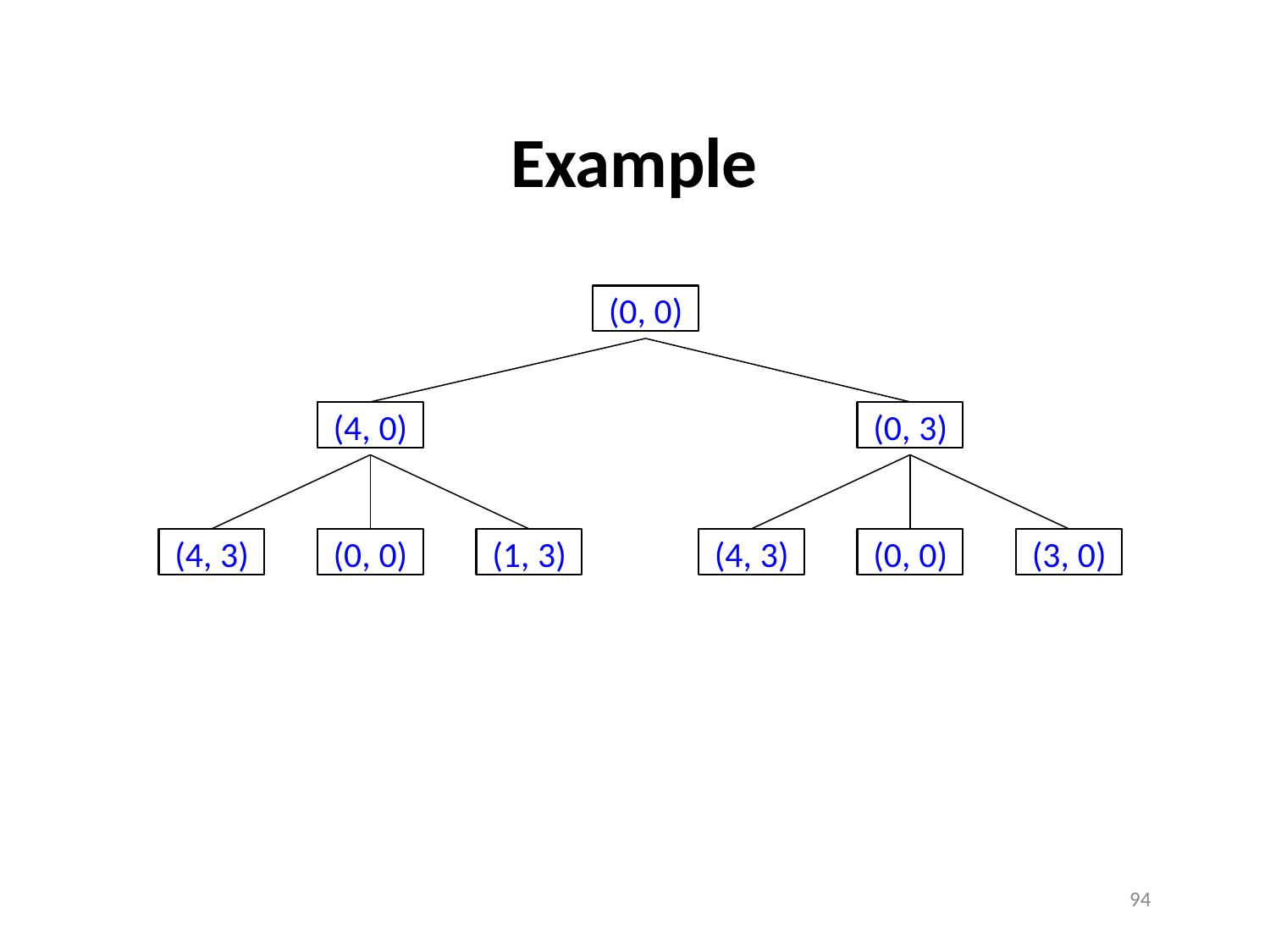

# Example
(0, 0)

(4, 0)
(0, 3)

(4, 3)
(0, 0)
(1, 3)
(4, 3)
(0, 0)
(3, 0)
94